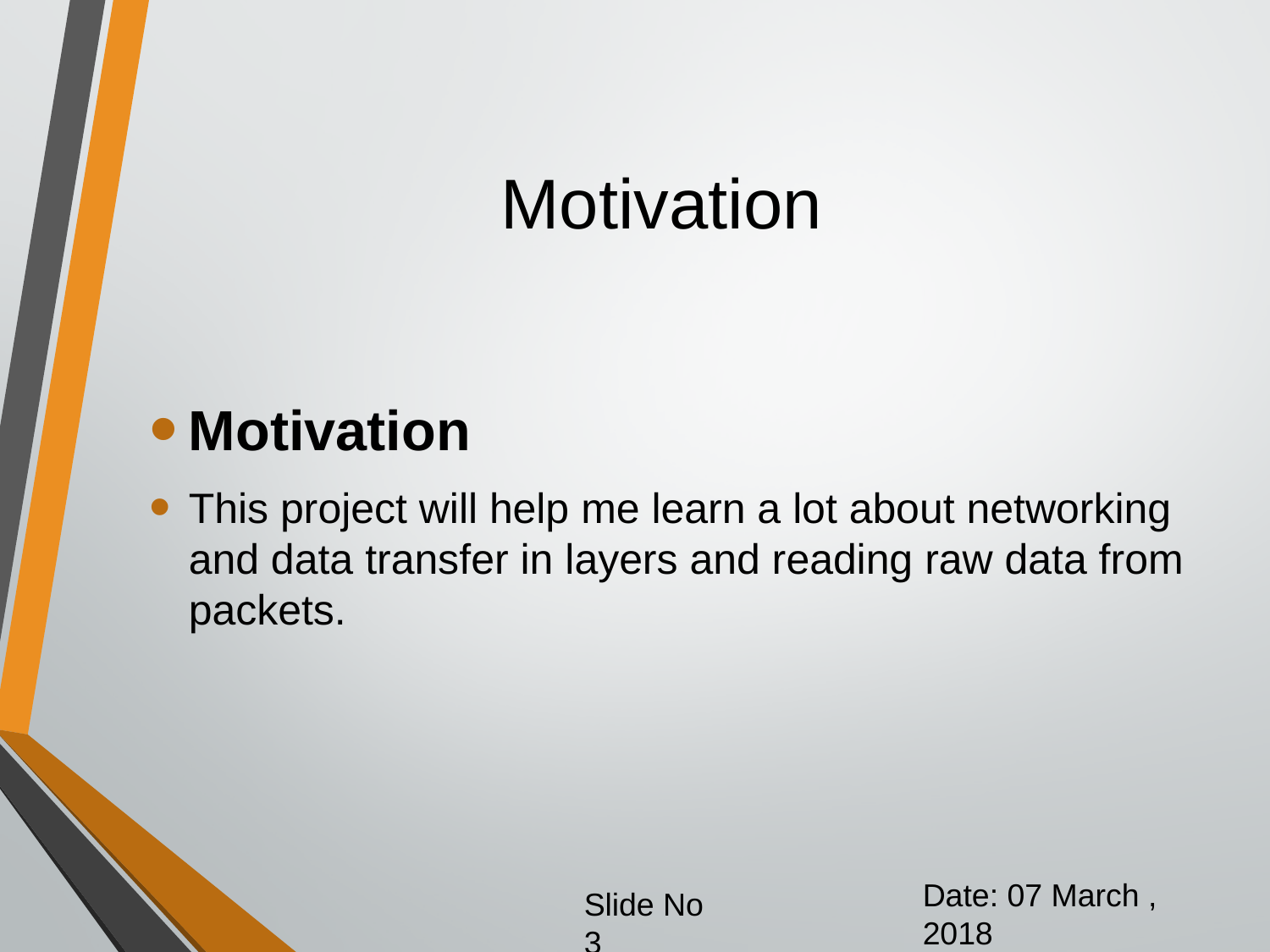

# Motivation
Motivation
This project will help me learn a lot about networking and data transfer in layers and reading raw data from packets.

Date: 07 March , 2018
Slide No  3